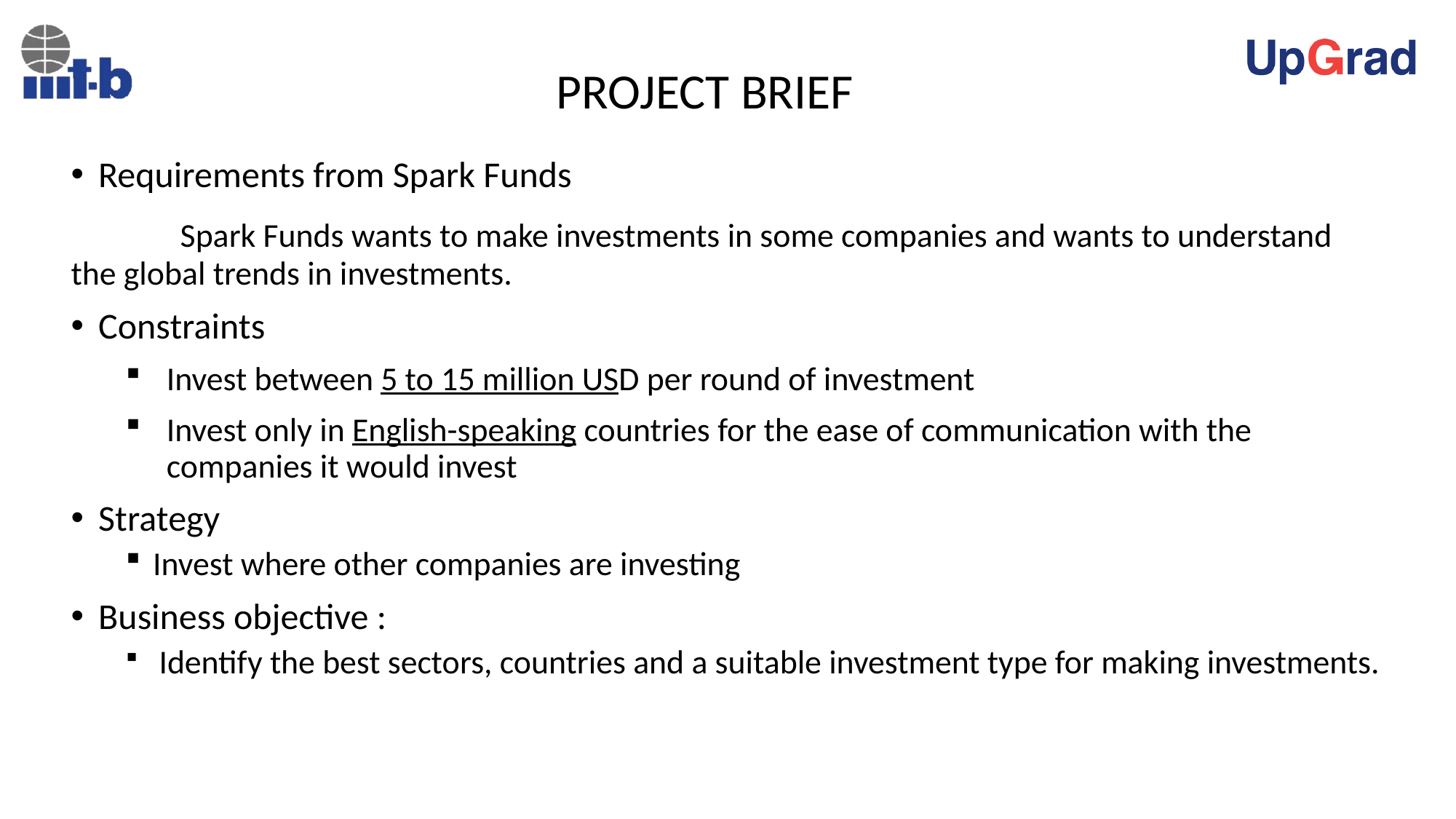

# PROJECT BRIEF
Requirements from Spark Funds
	Spark Funds wants to make investments in some companies and wants to understand the global trends in investments.
Constraints
Invest between 5 to 15 million USD per round of investment
Invest only in English-speaking countries for the ease of communication with the companies it would invest
Strategy
Invest where other companies are investing
Business objective :
 Identify the best sectors, countries and a suitable investment type for making investments.